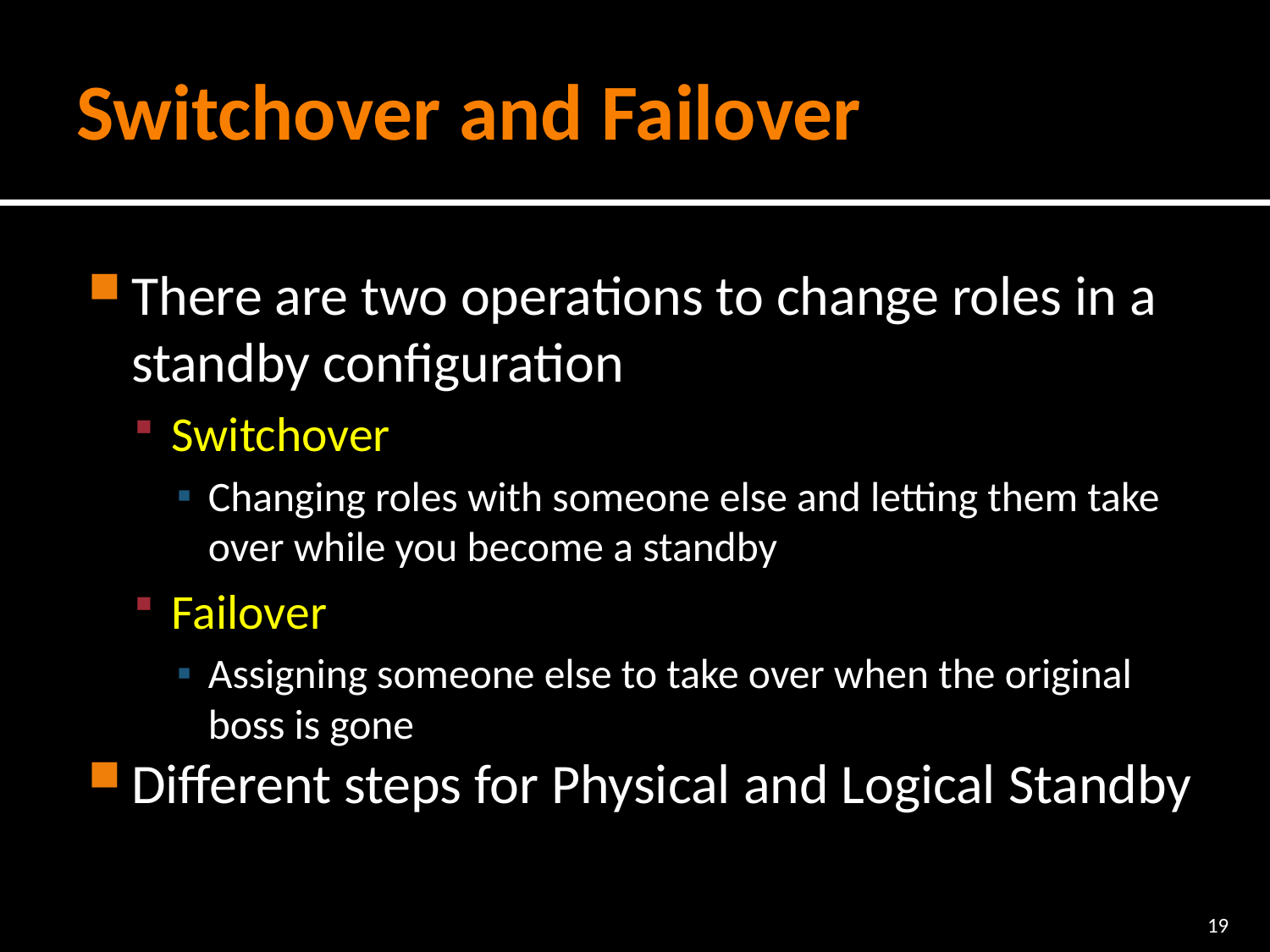

# Switchover and Failover
There are two operations to change roles in a standby configuration
Switchover
Changing roles with someone else and letting them take over while you become a standby
Failover
Assigning someone else to take over when the original boss is gone
Different steps for Physical and Logical Standby
19